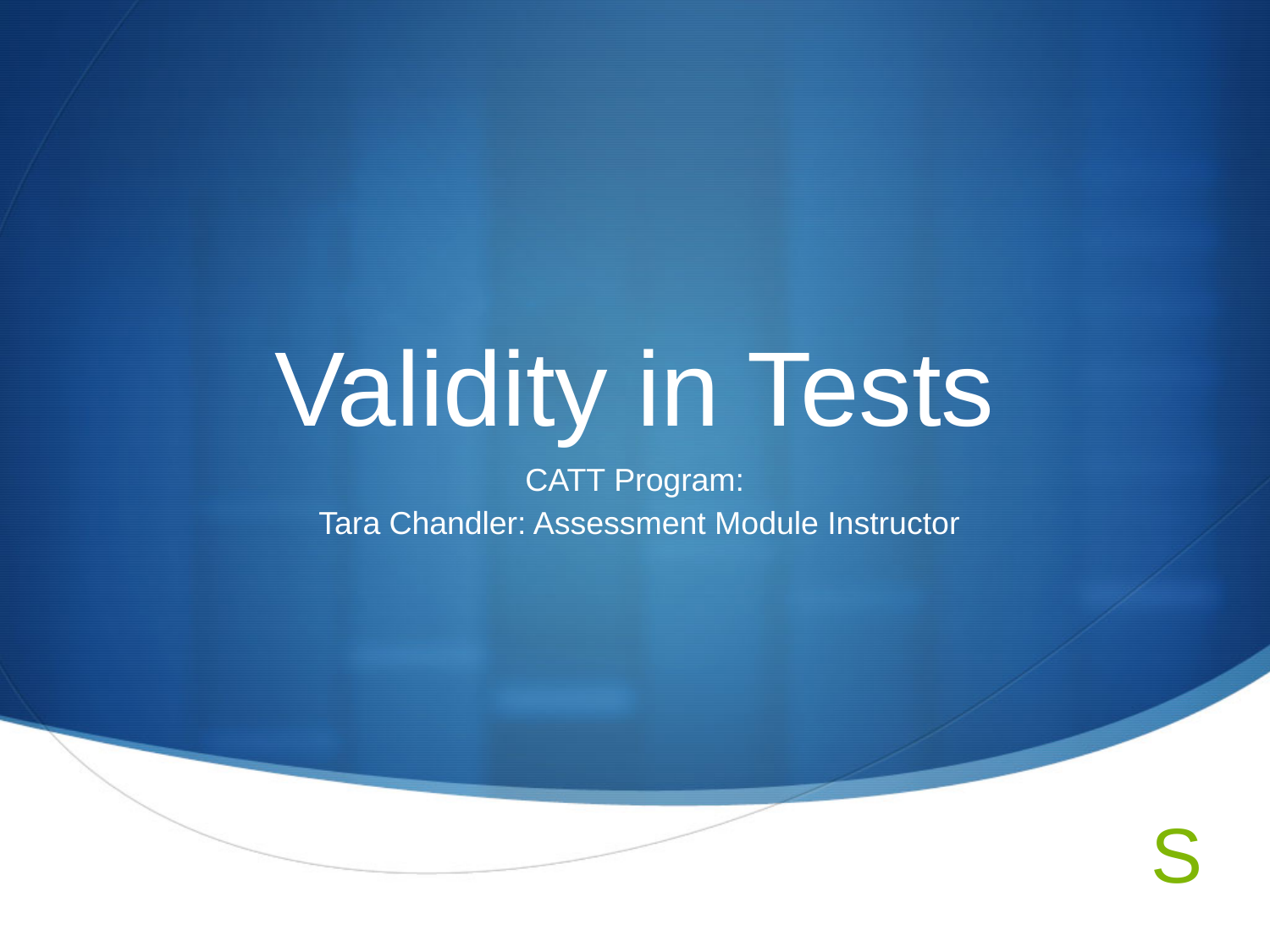

# Validity in Tests
 CATT Program:
 Tara Chandler: Assessment Module Instructor